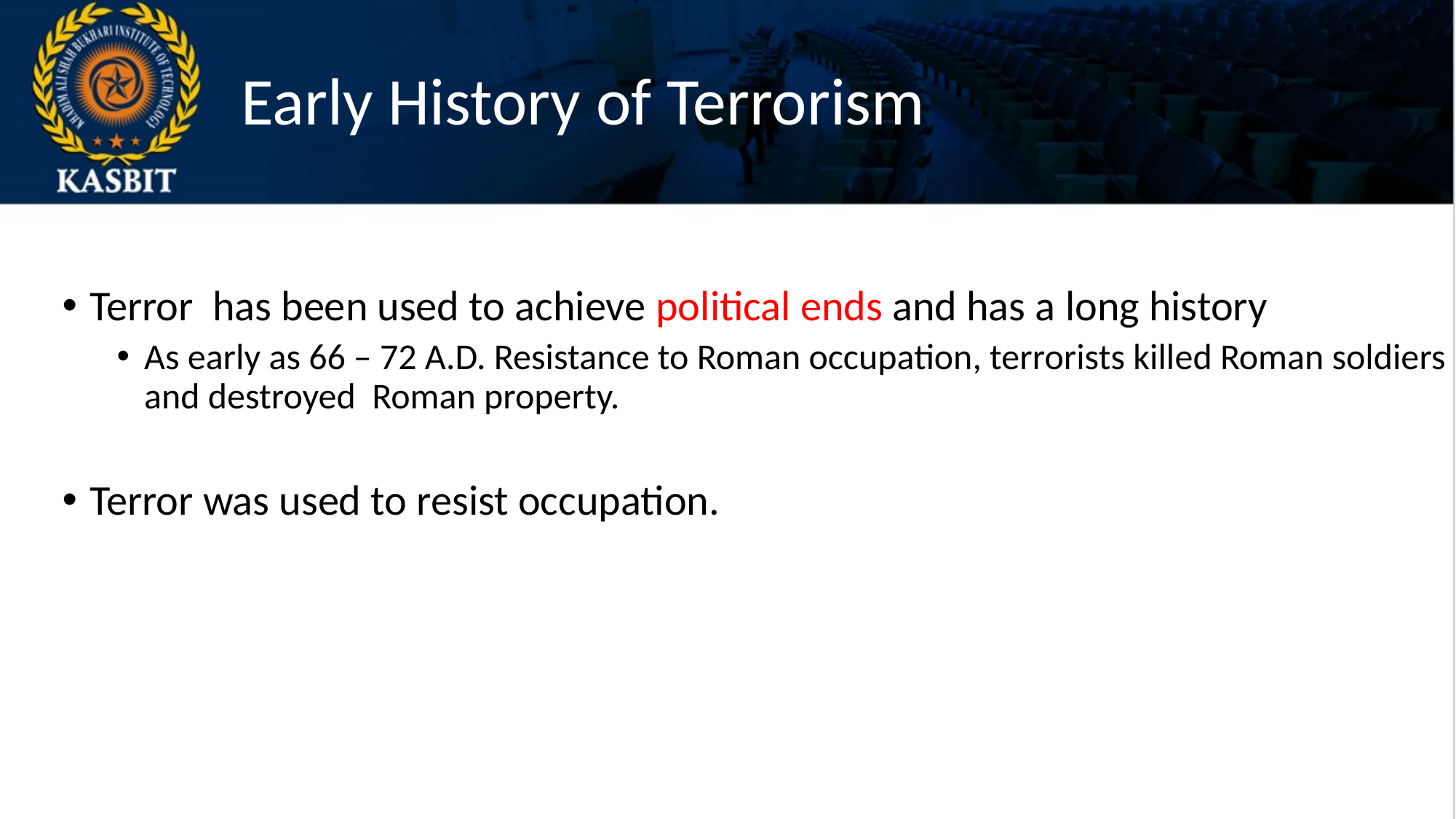

# Early History of Terrorism
Terror  has been used to achieve political ends and has a long history
As early as 66 – 72 A.D. Resistance to Roman occupation, terrorists killed Roman soldiers and destroyed  Roman property.

Terror was used to resist occupation.